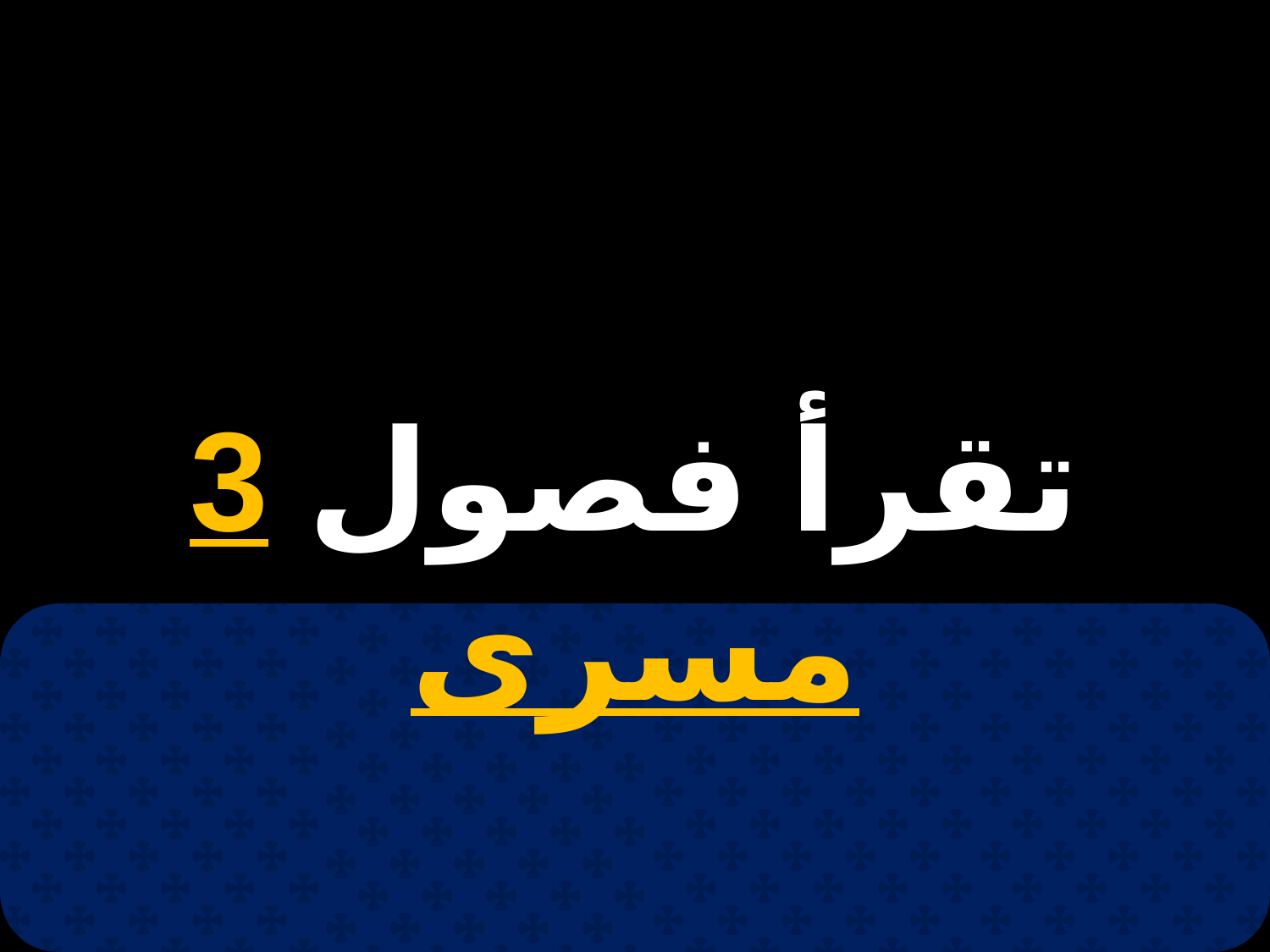

# 15 أبيب
تقرأ فصول 3 مسرى